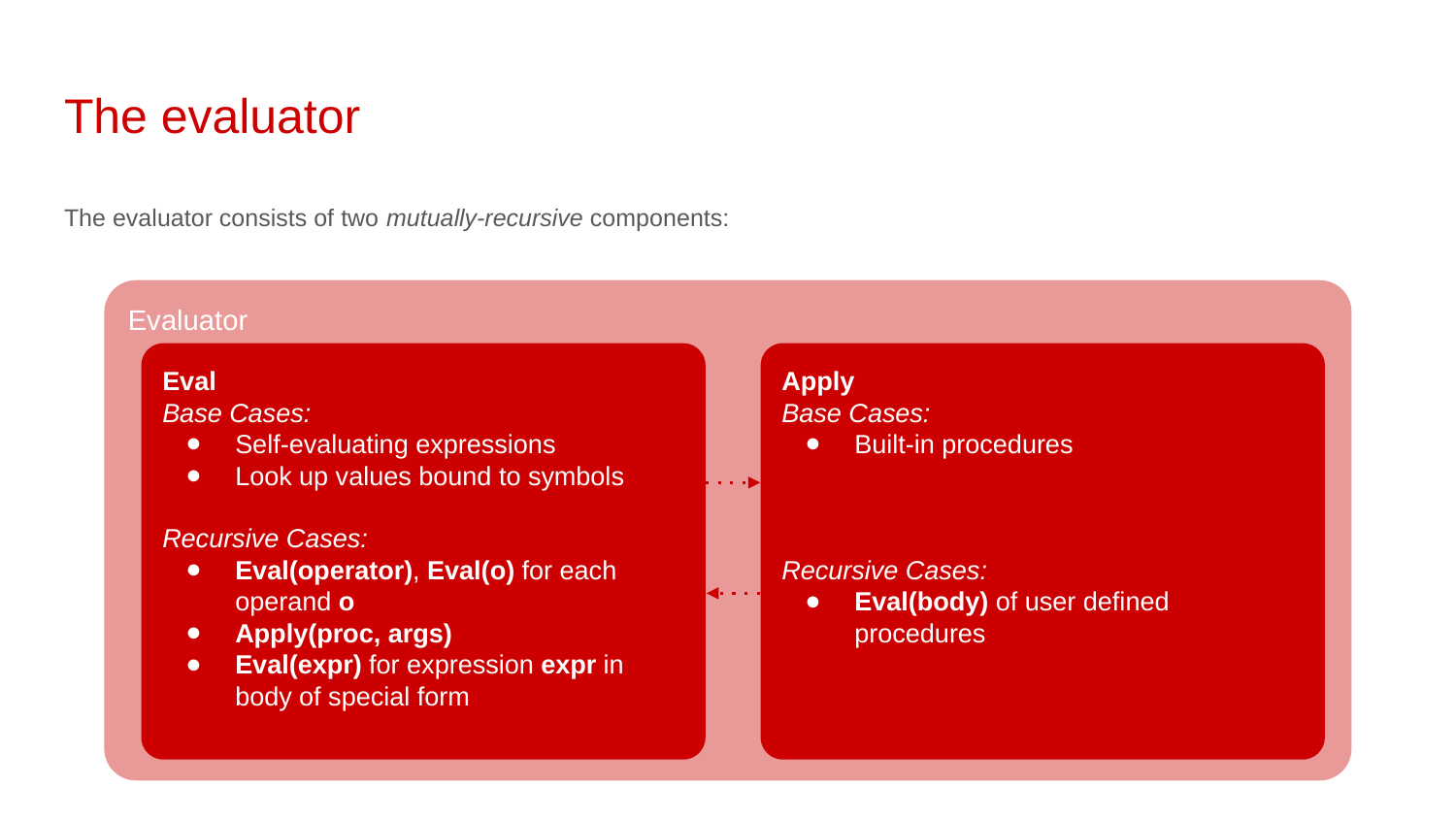

# The evaluator
The evaluator consists of two mutually-recursive components:

Evaluator
Eval
Base Cases:
Self-evaluating expressions
Look up values bound to symbols

Recursive Cases:
Eval(operator), Eval(o) for each operand o
Apply(proc, args)
Eval(expr) for expression expr in body of special form
Apply
Base Cases:
Built-in procedures

Recursive Cases:
Eval(body) of user defined procedures